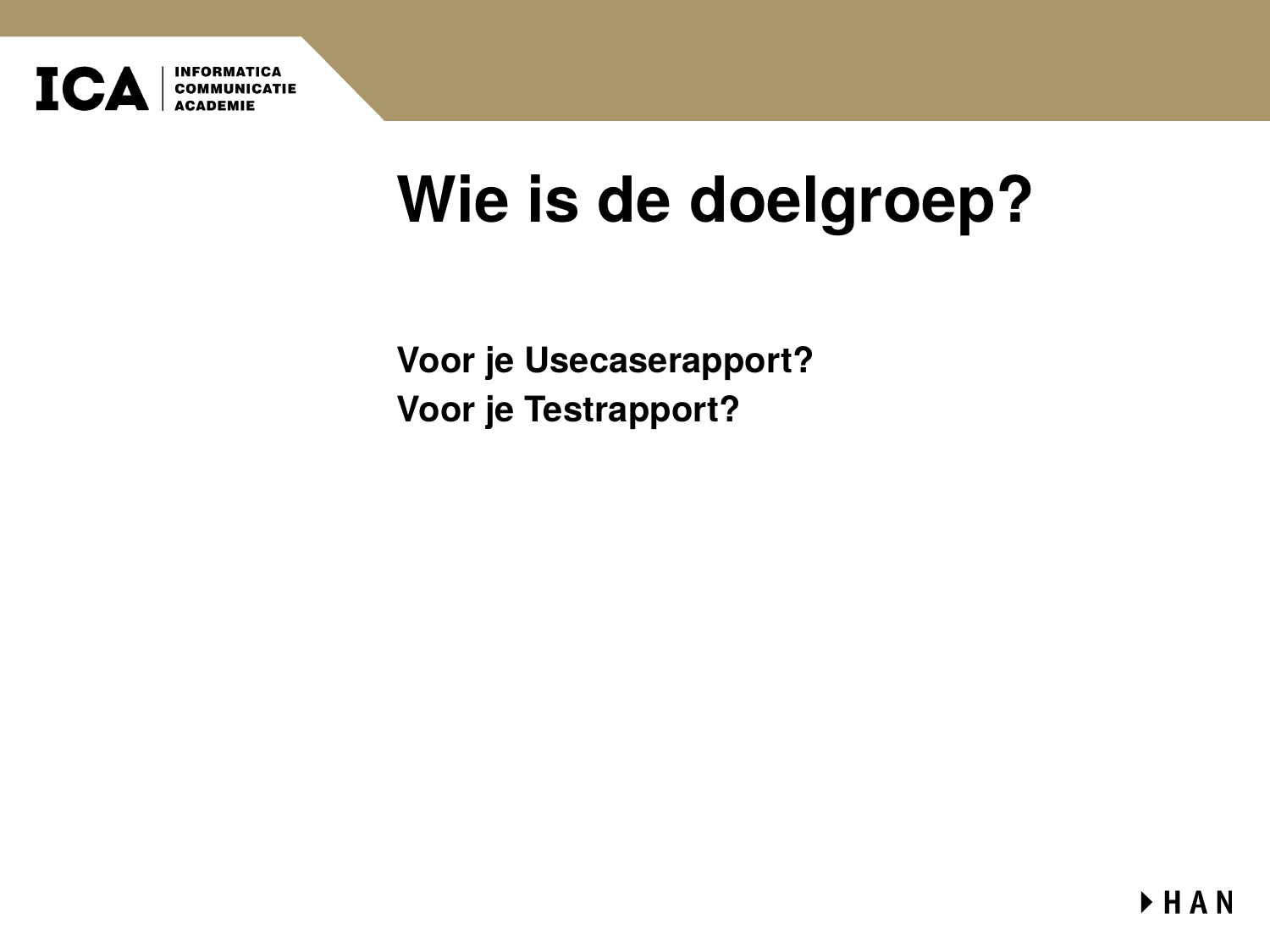

# Wie is de doelgroep?

Voor je Usecaserapport?
Voor je Testrapport?